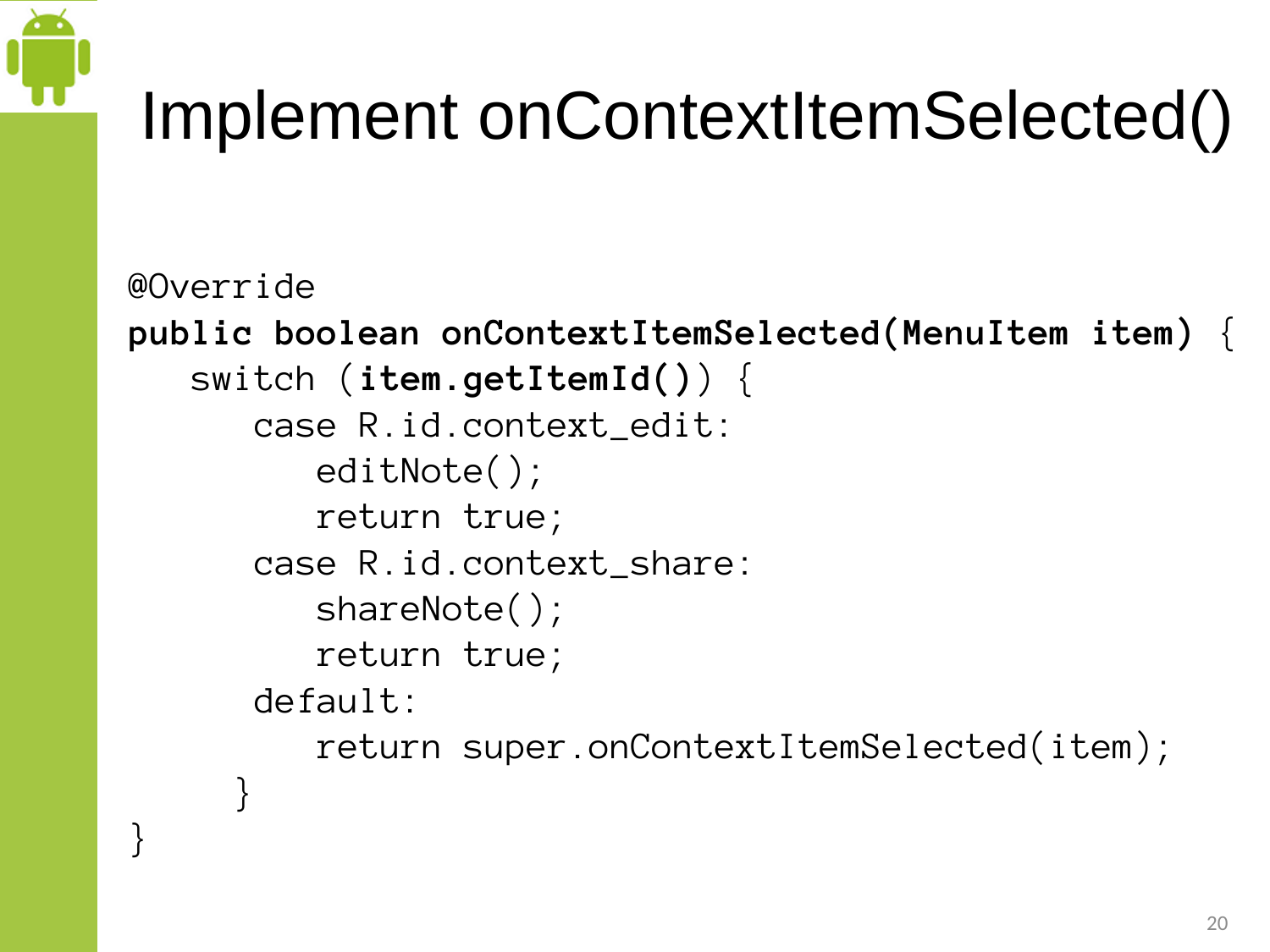

# Implement onContextItemSelected()
@Override
public boolean onContextItemSelected(MenuItem item) {
   switch (item.getItemId()) {
      case R.id.context_edit:
         editNote();
         return true;
      case R.id.context_share:
         shareNote();
         return true;
      default:
         return super.onContextItemSelected(item);
     }
}

20